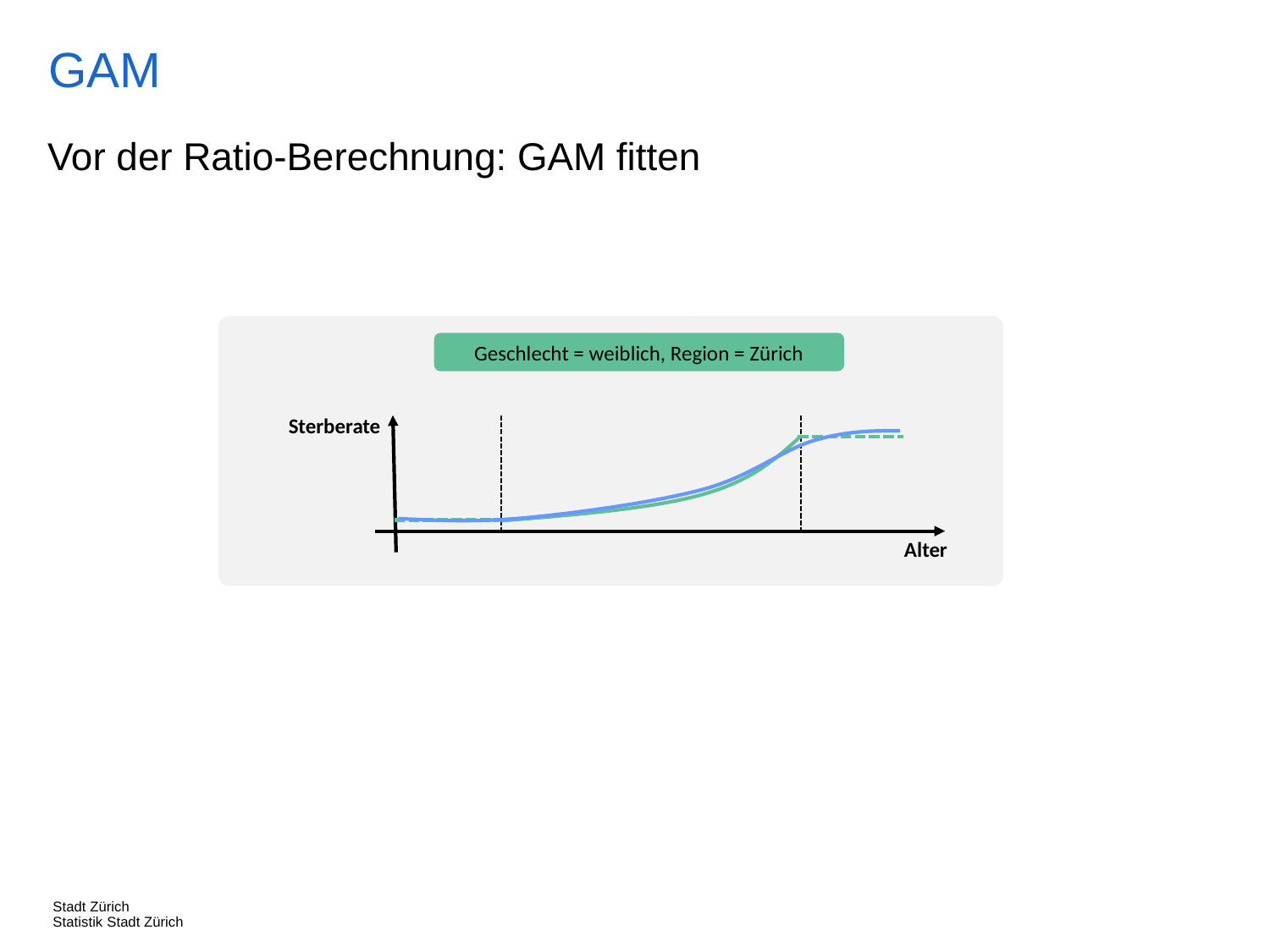

GAM
Vor der Ratio-Berechnung: GAM fitten

Geschlecht = weiblich, Region = Zürich
Sterberate

Alter
Stadt Zürich
Statistik Stadt Zürich